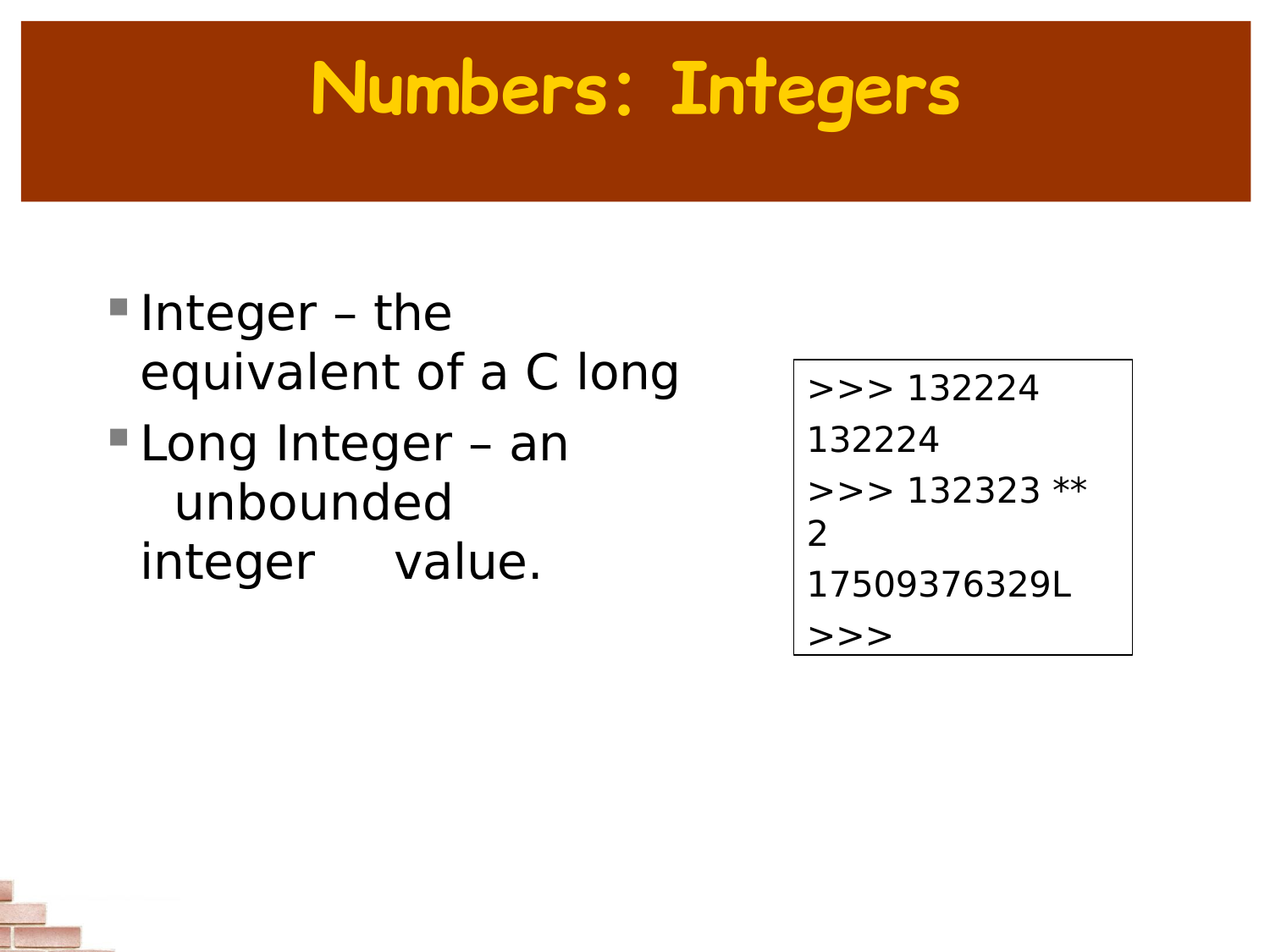

# Numbers: Integers
Integer – the 	equivalent of a C long
Long Integer – an 	unbounded integer 	value.
>>> 132224
132224
>>> 132323 **
2
17509376329L
>>>